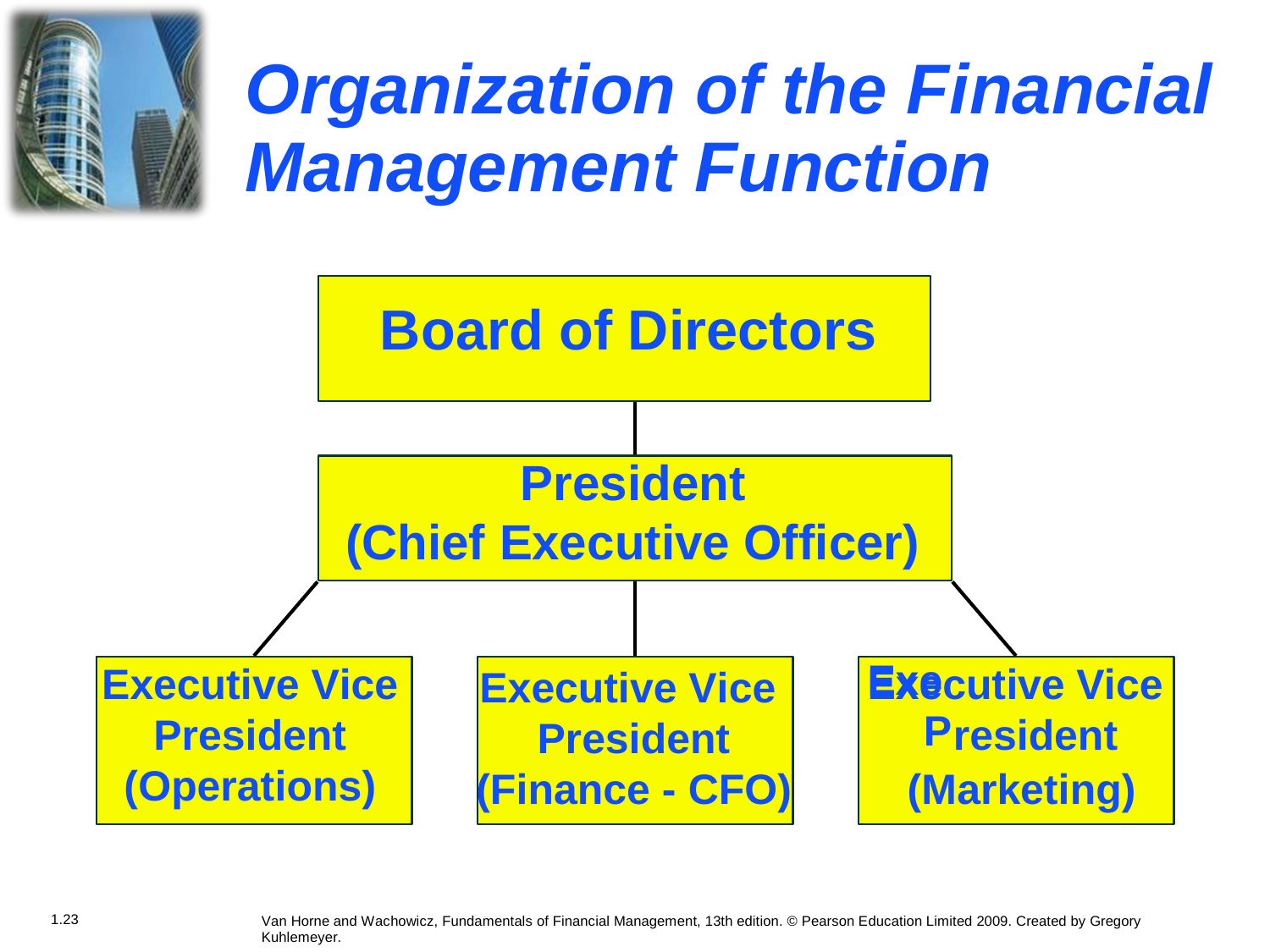

Organization
Management
of the Financial
Function

Board of Directors

President
(Chief Executive Officer)

Executive Vice President (Operations)

Exe
P

Executi res

ve Vice ident
Executive
Vice
President
(Finance - CFO)
(Marketing)
1.23
Van Horne and Wachowicz, Fundamentals of Financial Management, 13th edition. © Pearson Education Limited 2009. Created by Gregory Kuhlemeyer.